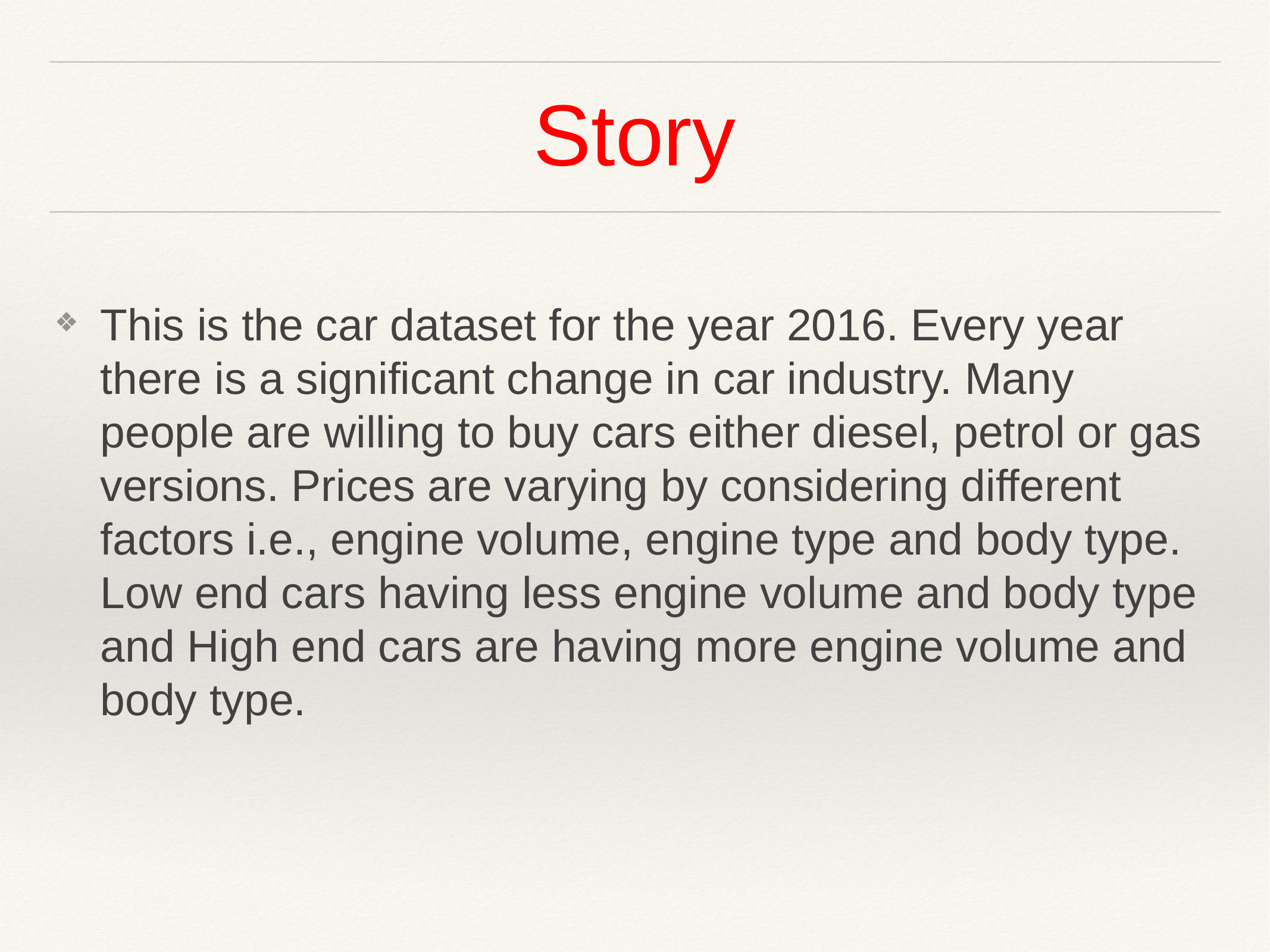

# Story
This is the car dataset for the year 2016. Every year there is a significant change in car industry. Many people are willing to buy cars either diesel, petrol or gas versions. Prices are varying by considering different factors i.e., engine volume, engine type and body type. Low end cars having less engine volume and body type and High end cars are having more engine volume and body type.